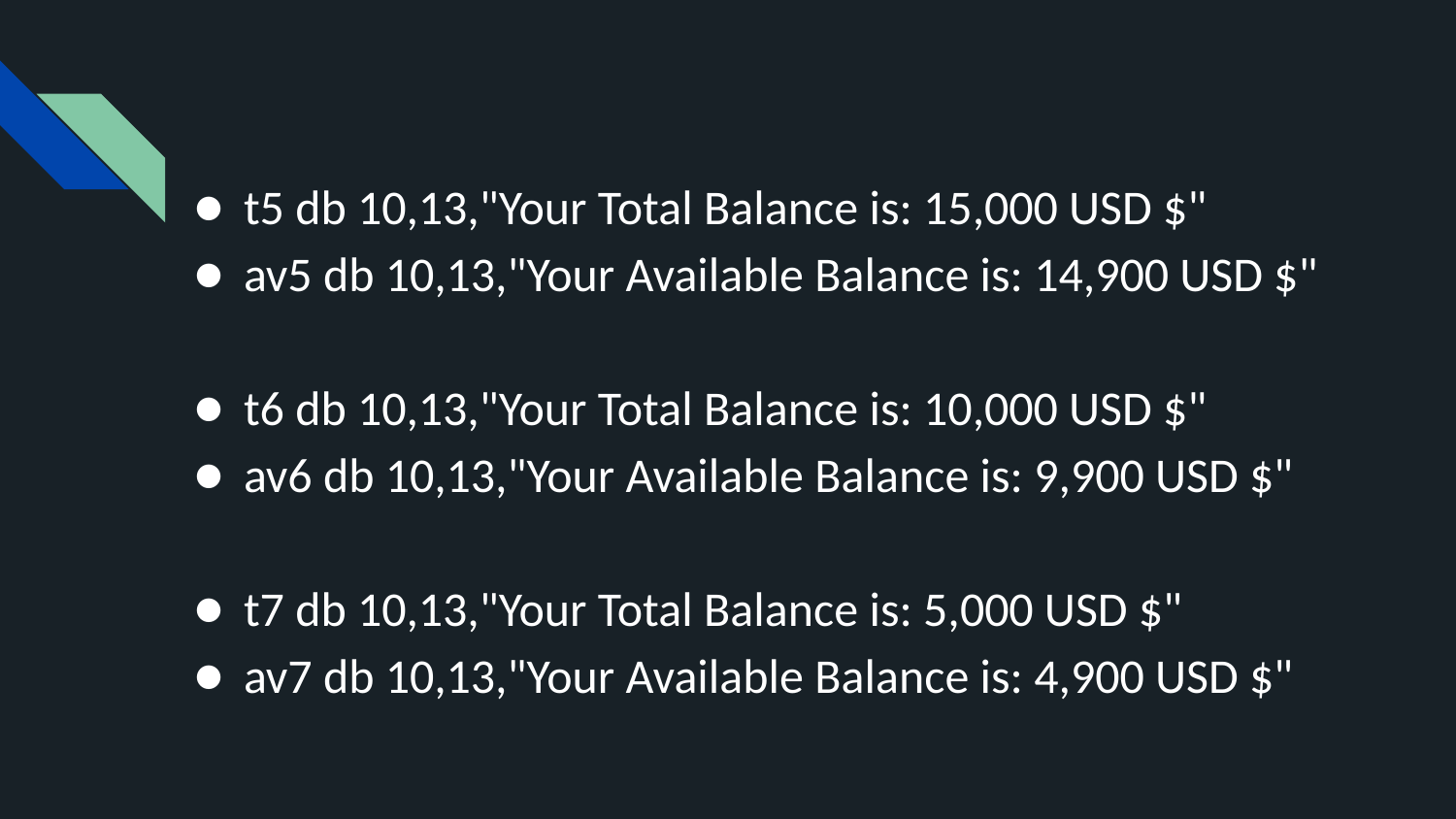

#
t5 db 10,13,"Your Total Balance is: 15,000 USD $"
av5 db 10,13,"Your Available Balance is: 14,900 USD $"

t6 db 10,13,"Your Total Balance is: 10,000 USD $"
av6 db 10,13,"Your Available Balance is: 9,900 USD $"

t7 db 10,13,"Your Total Balance is: 5,000 USD $"
av7 db 10,13,"Your Available Balance is: 4,900 USD $"